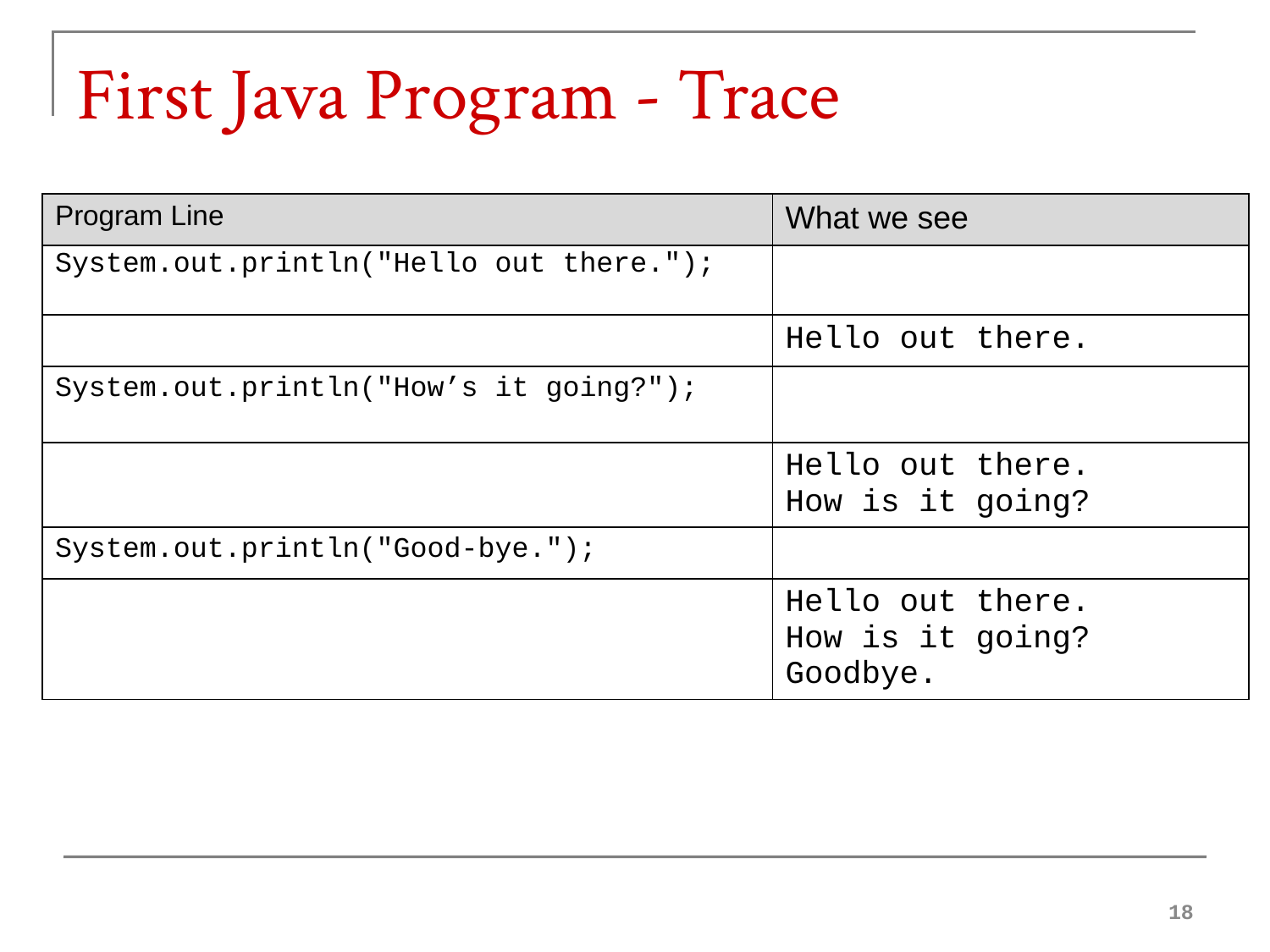

# First Java Program - Trace
| Program Line | What we see |
| --- | --- |
| System.out.println("Hello out there."); |  |
|  | Hello out there. |
| System.out.println("How’s it going?"); |  |
|  | Hello out there. How is it going? |
| System.out.println("Good-bye."); |  |
|  | Hello out there. How is it going? Goodbye. |

18